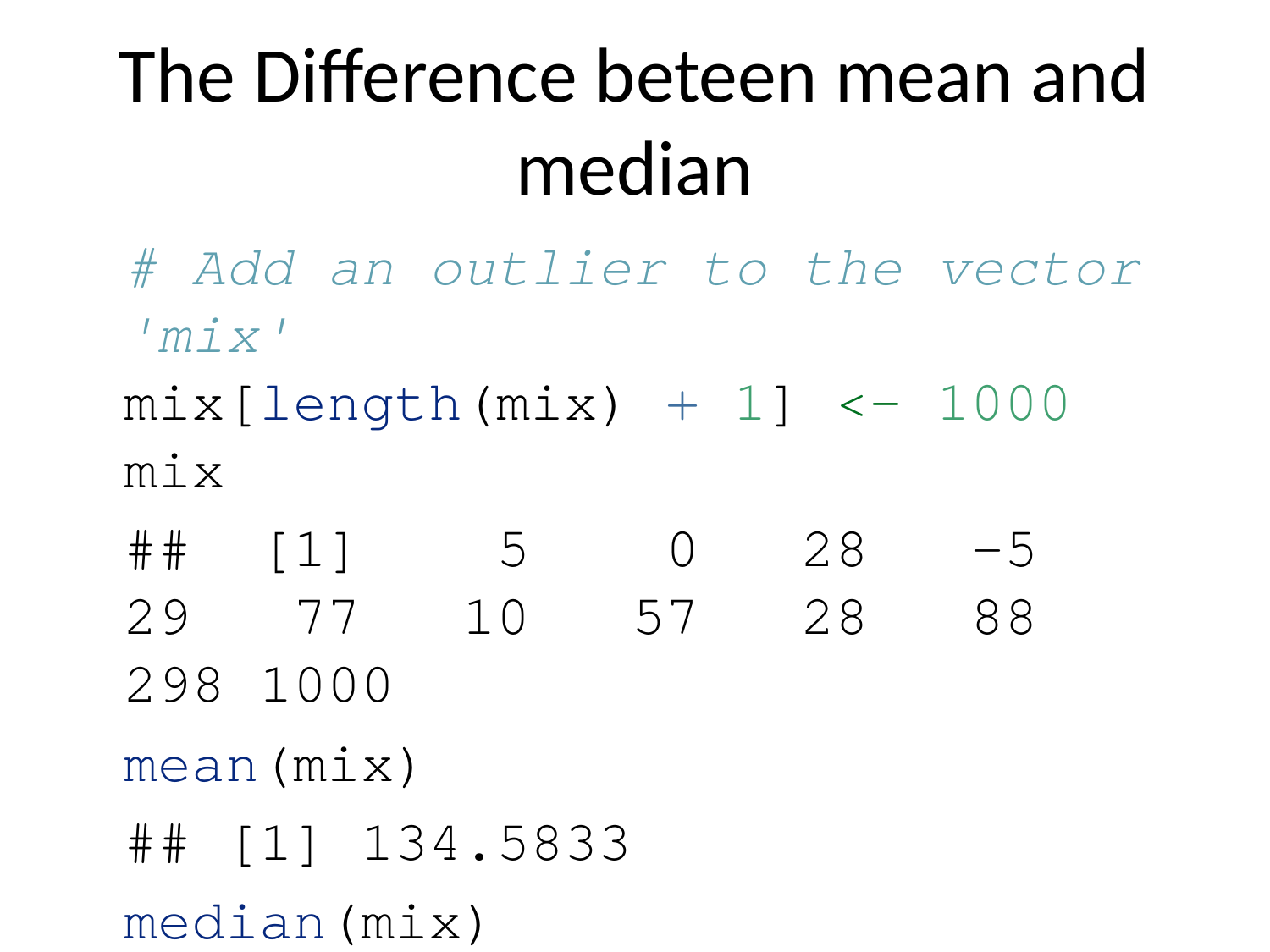

# The Difference beteen mean and median
# Add an outlier to the vector 'mix' mix[length(mix) + 1] <- 1000 mix
##  [1]    5    0   28   -5   29   77   10   57   28   88  298 1000
mean(mix)
## [1] 134.5833
median(mix)
## [1] 28.5